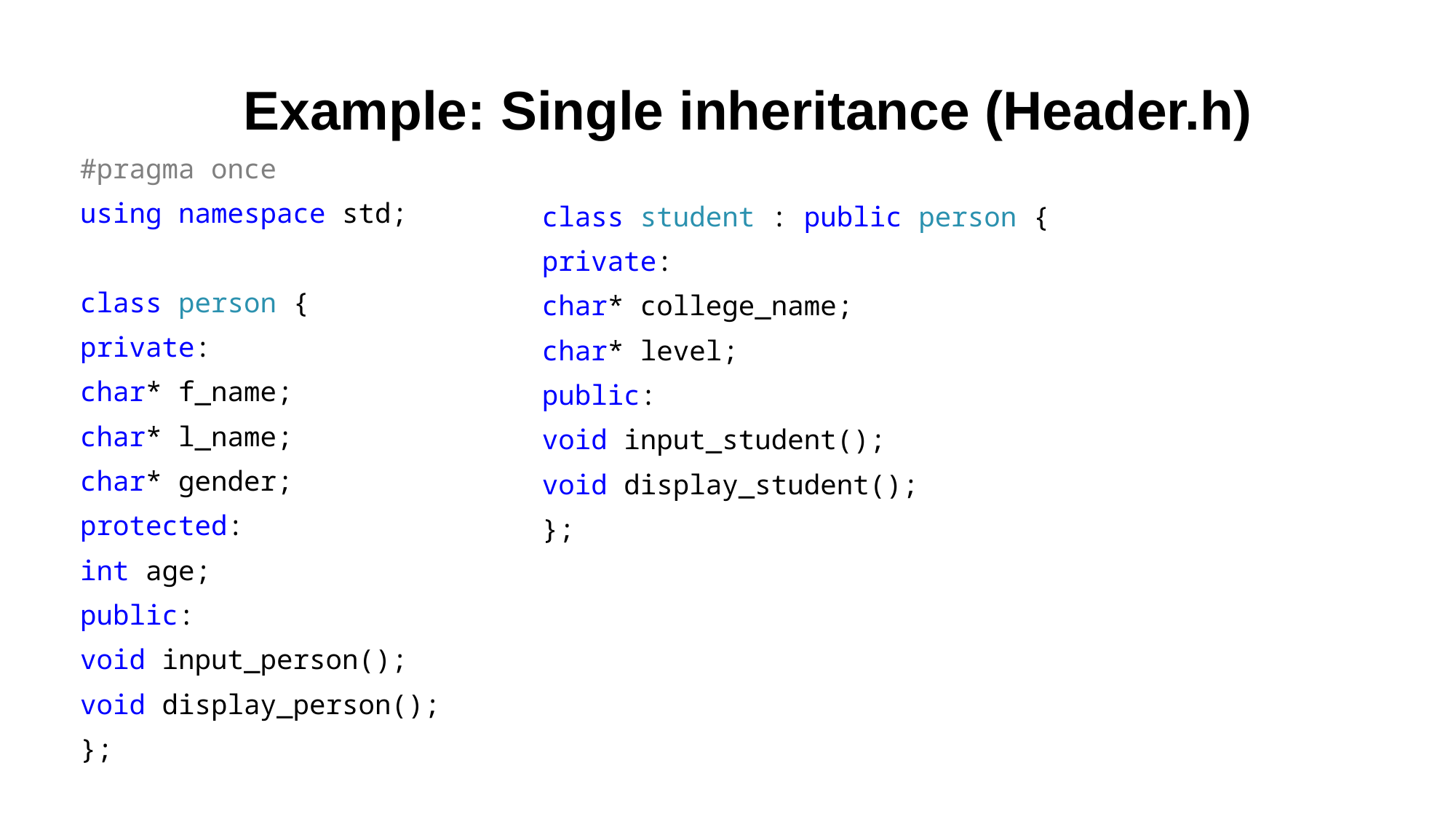

Example: Single inheritance (Header.h)

#pragma once
using namespace std;

class person {
private:
char* f_name;
char* l_name;
char* gender;
protected:
int age;
public:
void input_person();
void display_person();
};

class student : public person {
private:
char* college_name;
char* level;
public:
void input_student();
void display_student();
};